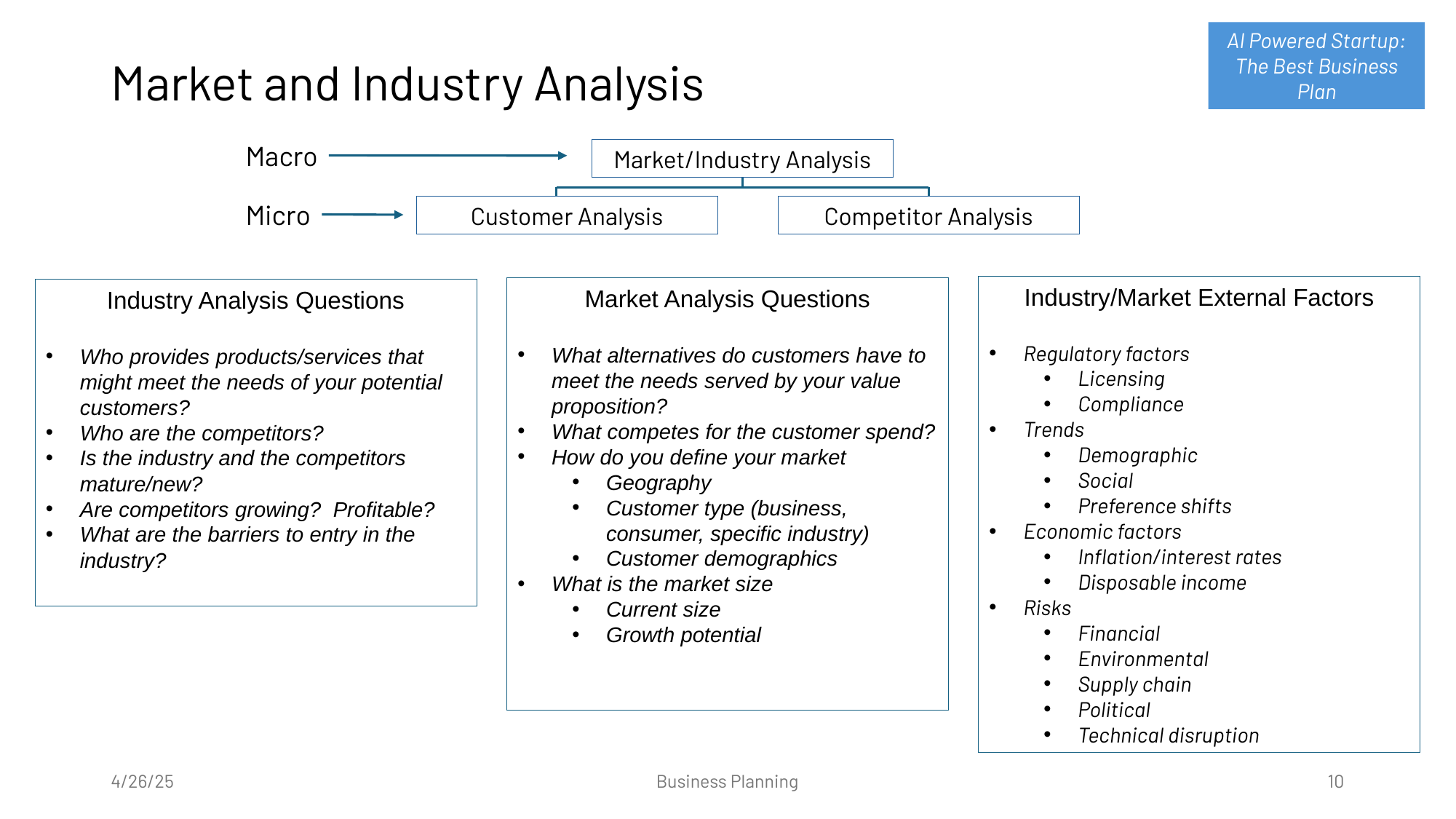

# Market and Industry Analysis
Macro
Market/Industry Analysis
Micro
Customer Analysis
Competitor Analysis
Industry/Market External Factors

Regulatory factors
Licensing
Compliance
Trends
Demographic
Social
Preference shifts
Economic factors
Inflation/interest rates
Disposable income
Risks
Financial
Environmental
Supply chain
Political
Technical disruption
Market Analysis Questions

What alternatives do customers have to meet the needs served by your value proposition?
What competes for the customer spend?
How do you define your market
Geography
Customer type (business, consumer, specific industry)
Customer demographics
What is the market size
Current size
Growth potential

Industry Analysis Questions

Who provides products/services that might meet the needs of your potential customers?
Who are the competitors?
Is the industry and the competitors mature/new?
Are competitors growing?  Profitable?
What are the barriers to entry in the industry?

4/26/25
Business Planning
10